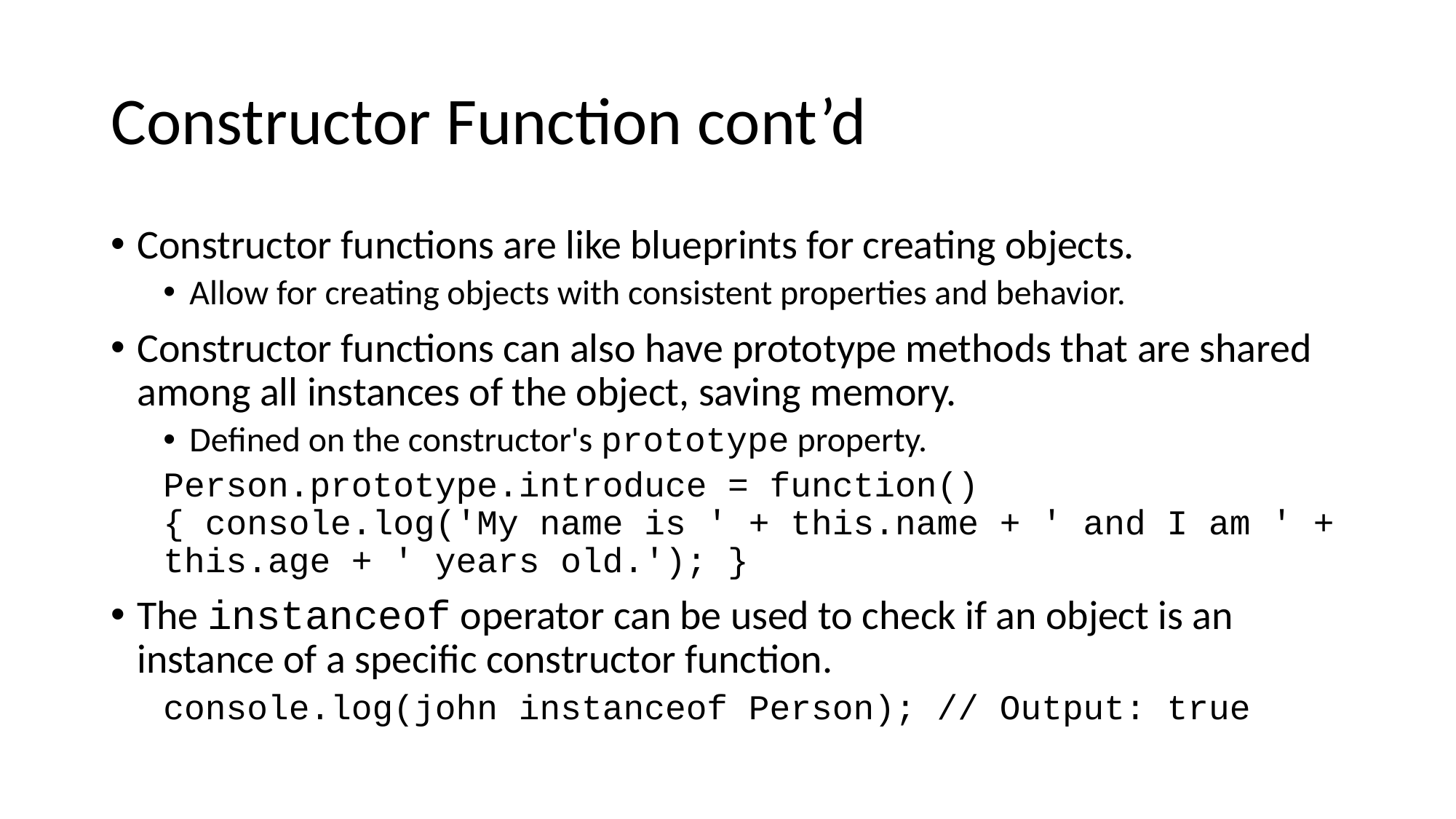

# Constructor Function cont’d
Constructor functions are like blueprints for creating objects.
Allow for creating objects with consistent properties and behavior.
Constructor functions can also have prototype methods that are shared among all instances of the object, saving memory.
Defined on the constructor's prototype property.
Person.prototype.introduce = function() { console.log('My name is ' + this.name + ' and I am ' + this.age + ' years old.'); }
The instanceof operator can be used to check if an object is an instance of a specific constructor function.
console.log(john instanceof Person); // Output: true